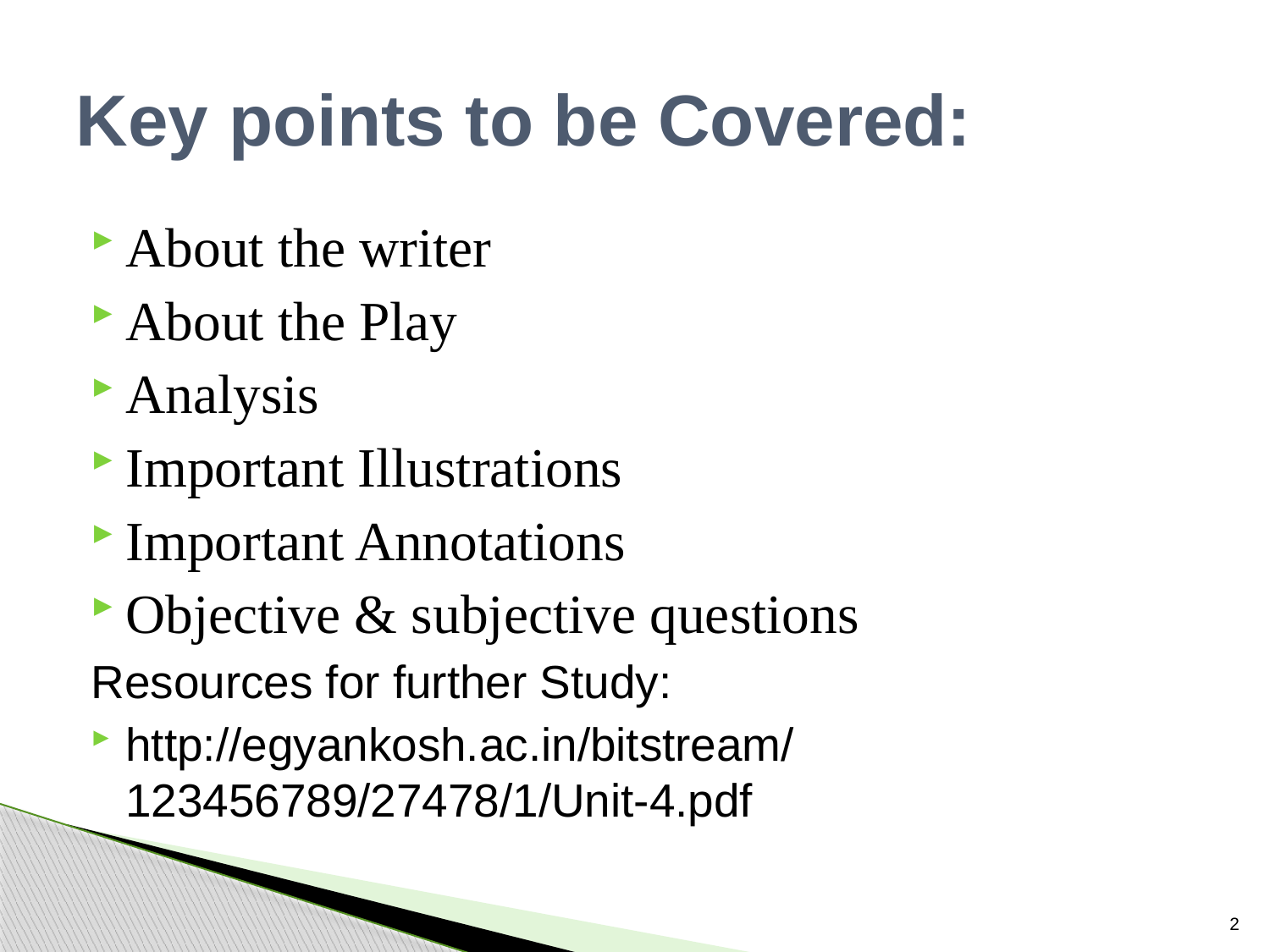

# Key points to be Covered:
About the writer
About the Play
Analysis
Important Illustrations
Important Annotations
Objective & subjective questions
Resources for further Study:
http://egyankosh.ac.in/bitstream/123456789/27478/1/Unit-4.pdf

2